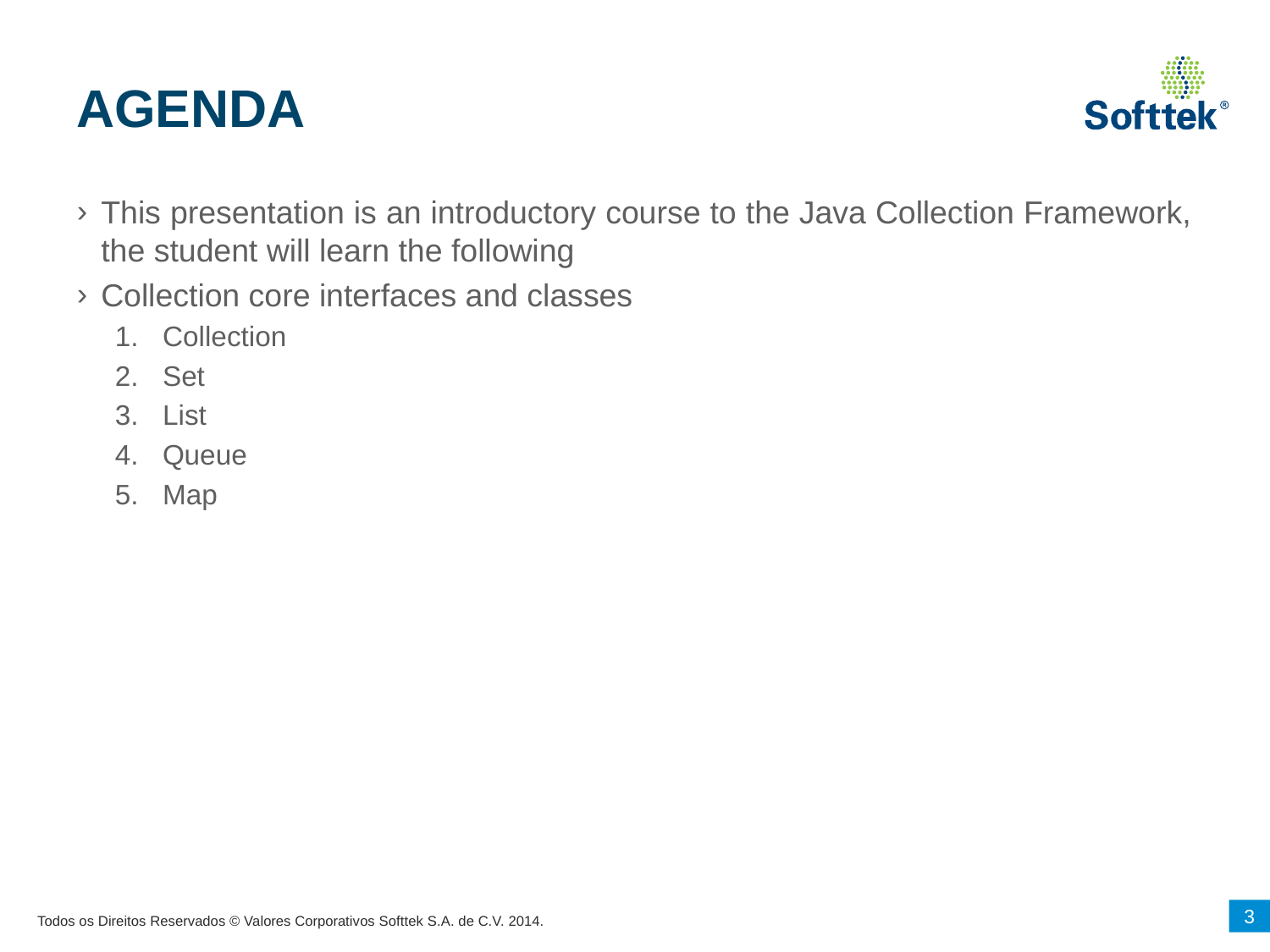

# AGENDA
This presentation is an introductory course to the Java Collection Framework, the student will learn the following
Collection core interfaces and classes
Collection
Set
List
Queue
Map

3